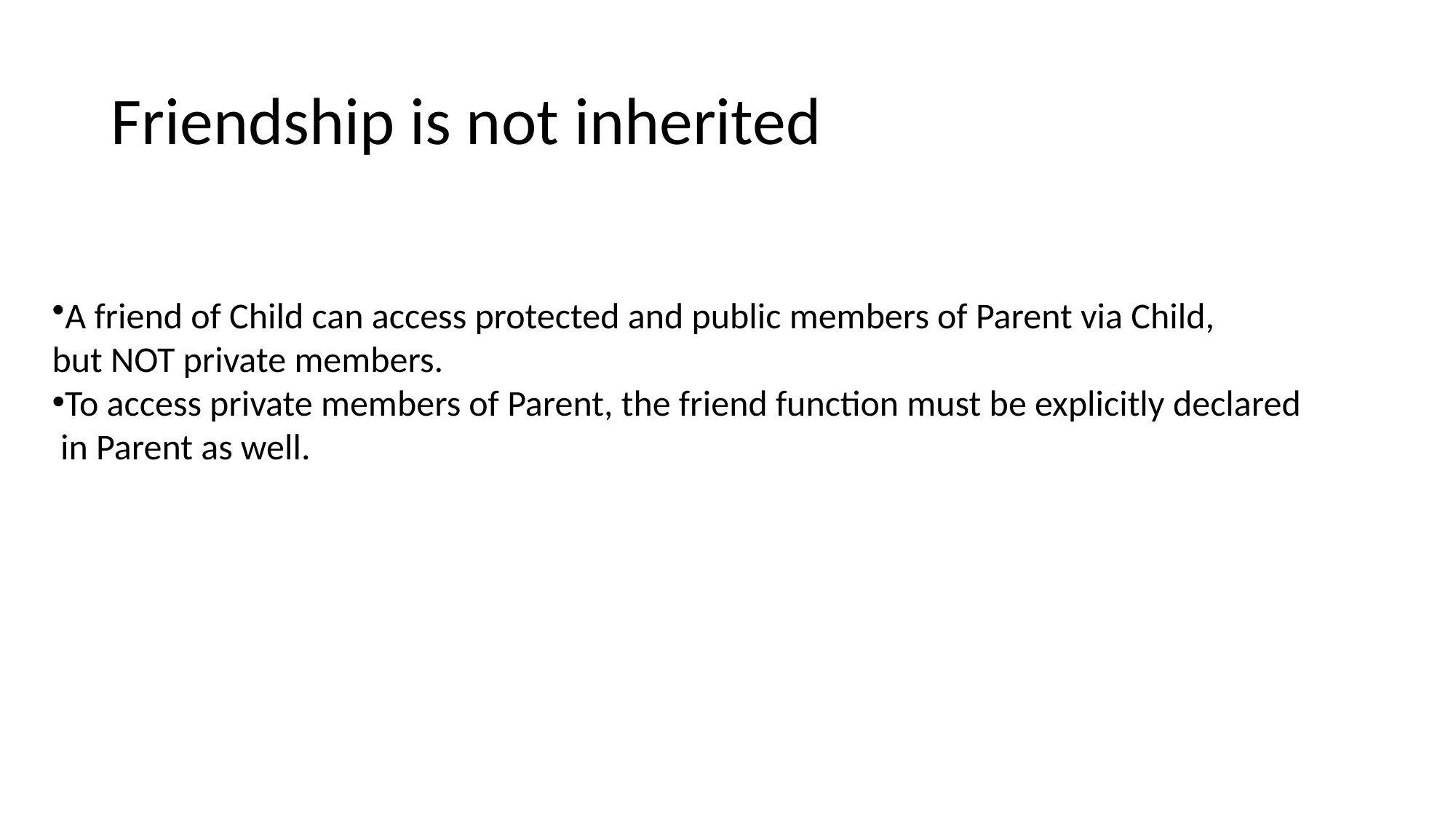

# Friendship is not inherited
A friend of Child can access protected and public members of Parent via Child,
but NOT private members.
To access private members of Parent, the friend function must be explicitly declared
 in Parent as well.